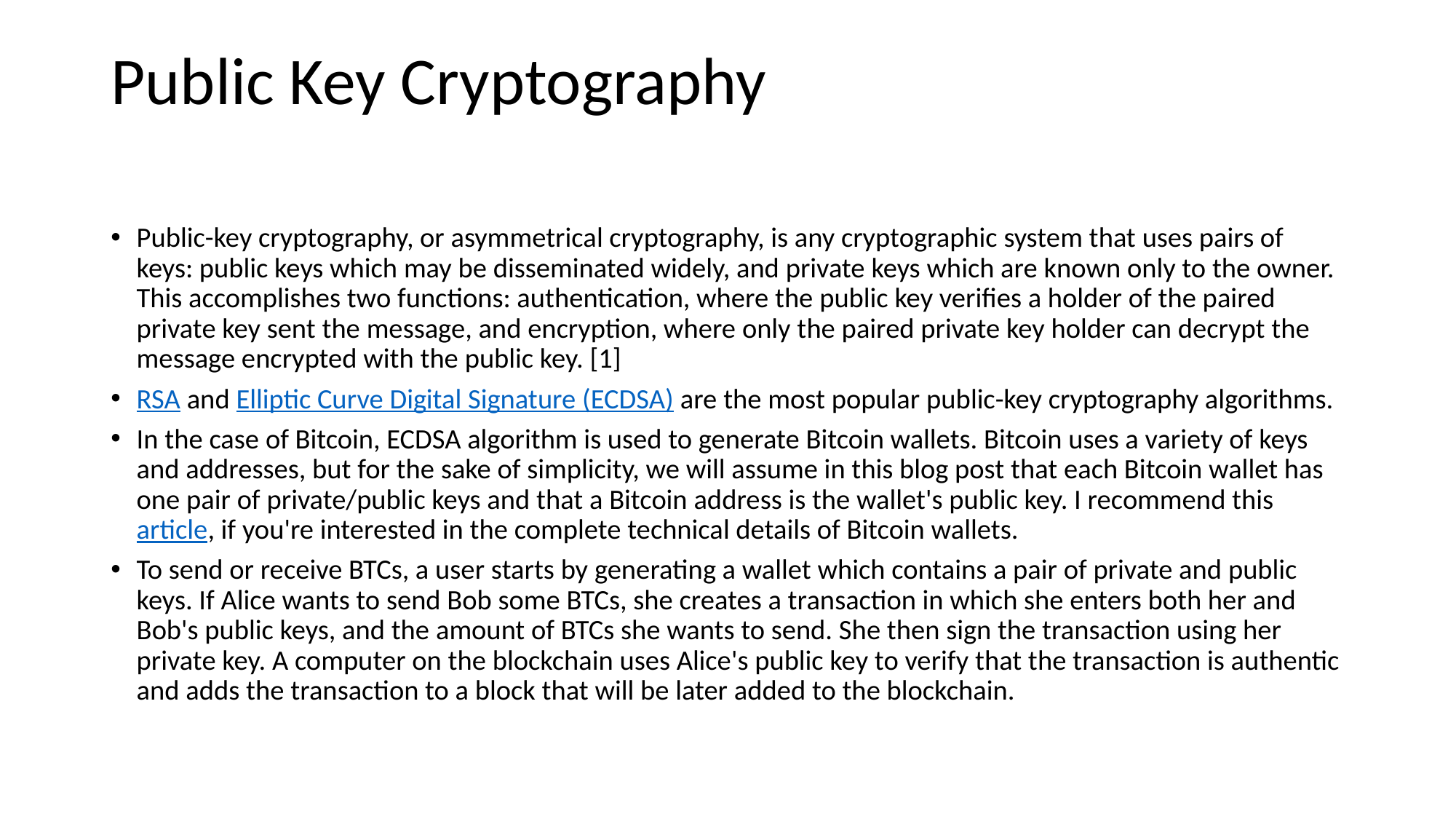

# Public Key Cryptography
Public-key cryptography, or asymmetrical cryptography, is any cryptographic system that uses pairs of keys: public keys which may be disseminated widely, and private keys which are known only to the owner. This accomplishes two functions: authentication, where the public key verifies a holder of the paired private key sent the message, and encryption, where only the paired private key holder can decrypt the message encrypted with the public key. [1]
RSA and Elliptic Curve Digital Signature (ECDSA) are the most popular public-key cryptography algorithms.
In the case of Bitcoin, ECDSA algorithm is used to generate Bitcoin wallets. Bitcoin uses a variety of keys and addresses, but for the sake of simplicity, we will assume in this blog post that each Bitcoin wallet has one pair of private/public keys and that a Bitcoin address is the wallet's public key. I recommend this article, if you're interested in the complete technical details of Bitcoin wallets.
To send or receive BTCs, a user starts by generating a wallet which contains a pair of private and public keys. If Alice wants to send Bob some BTCs, she creates a transaction in which she enters both her and Bob's public keys, and the amount of BTCs she wants to send. She then sign the transaction using her private key. A computer on the blockchain uses Alice's public key to verify that the transaction is authentic and adds the transaction to a block that will be later added to the blockchain.